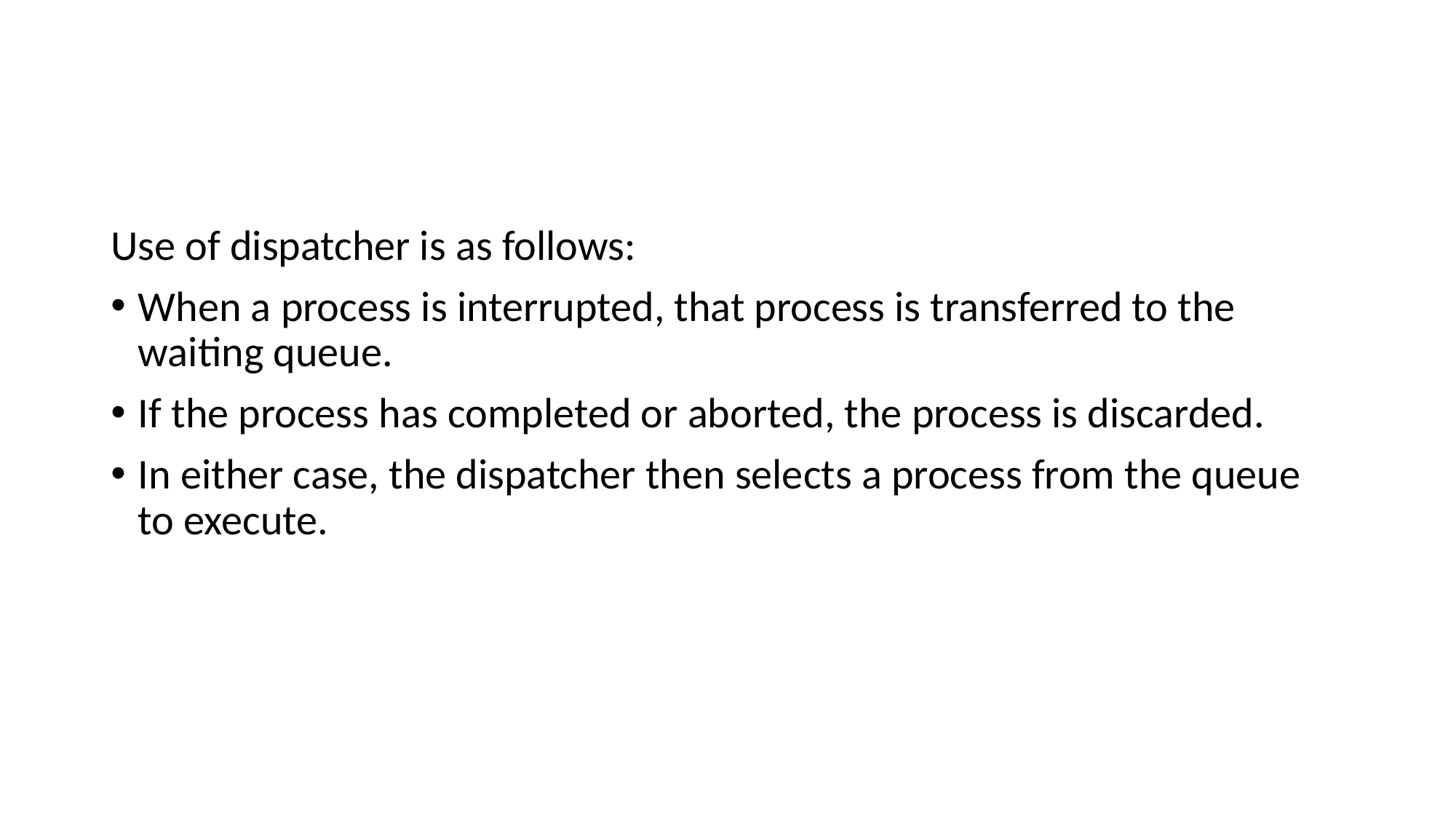

#
Use of dispatcher is as follows:
When a process is interrupted, that process is transferred to the waiting queue.
If the process has completed or aborted, the process is discarded.
In either case, the dispatcher then selects a process from the queue to execute.